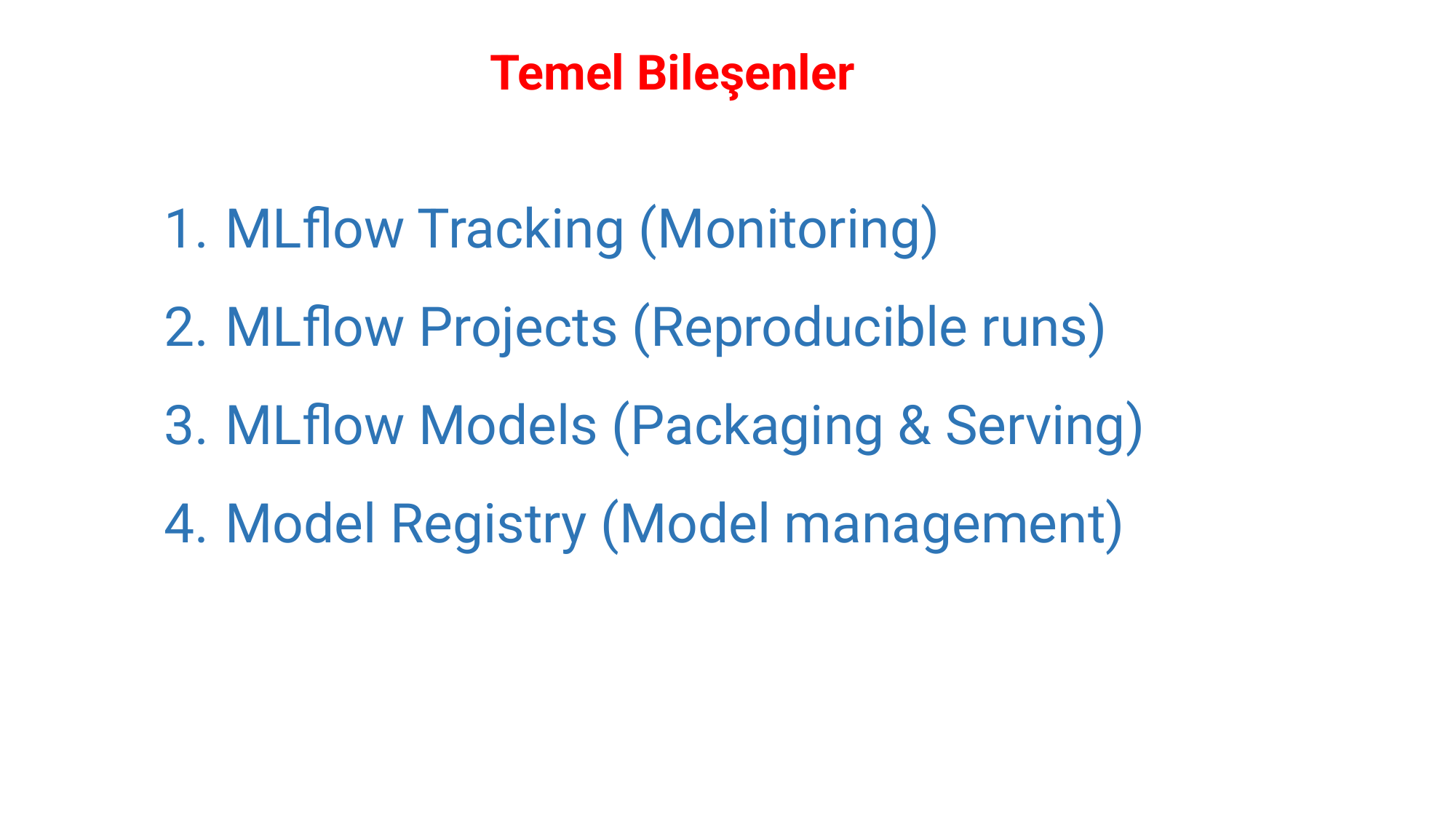

Temel Bileşenler
MLflow Tracking (Monitoring)
MLflow Projects (Reproducible runs)
MLflow Models (Packaging & Serving)
Model Registry (Model management)